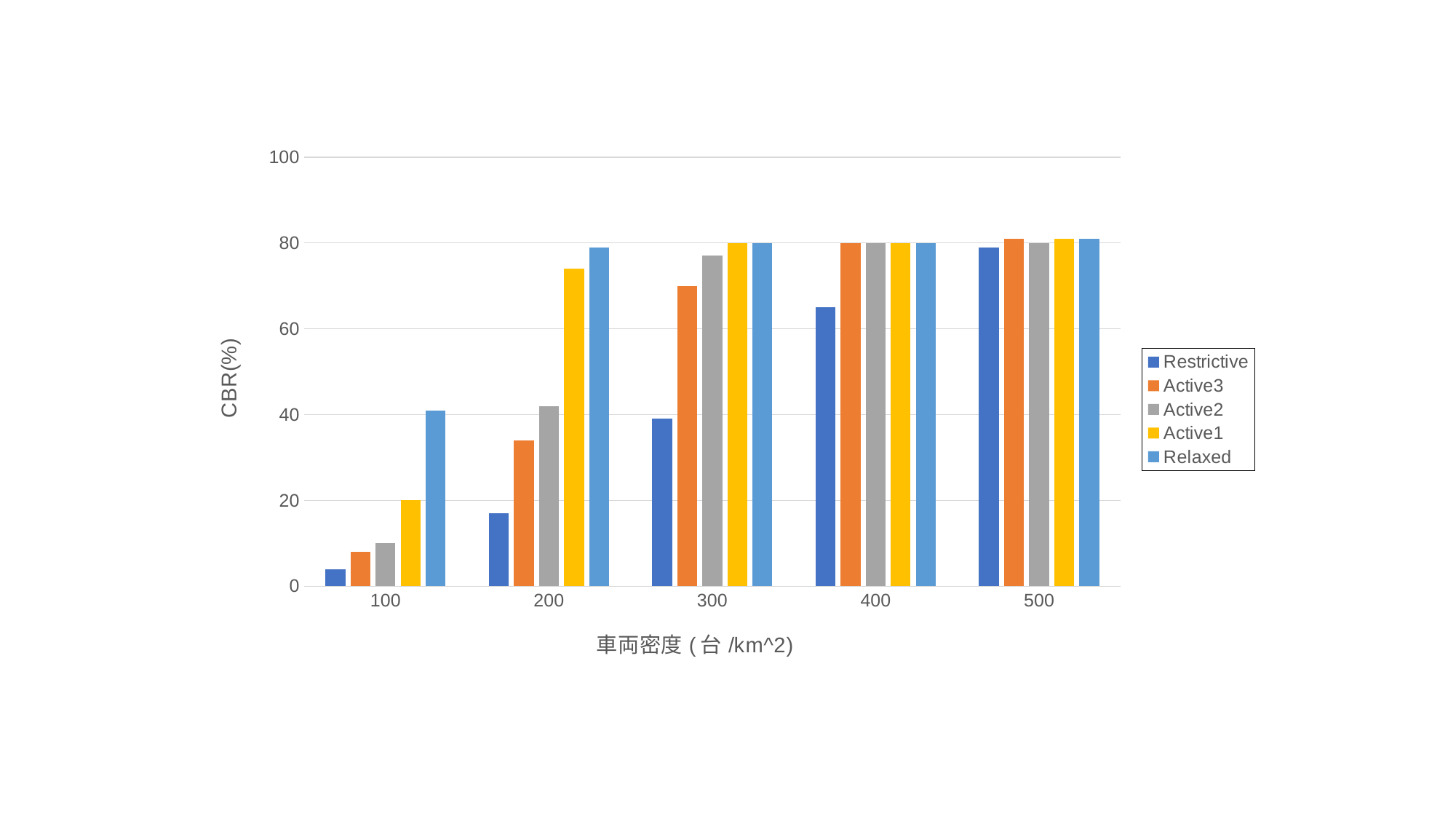

### Chart

| Category |  |  |  |  |  |
|---|---|---|---|---|---|
| 100 | 4.0 | 8.0 | 10.0 | 20.0 | 41.0 |
| 200 | 17.0 | 34.0 | 42.0 | 74.0 | 79.0 |
| 300 | 39.0 | 70.0 | 77.0 | 80.0 | 80.0 |
| 400 | 65.0 | 80.0 | 80.0 | 80.0 | 80.0 |
| 500 | 79.0 | 81.0 | 80.0 | 81.0 | 81.0 |